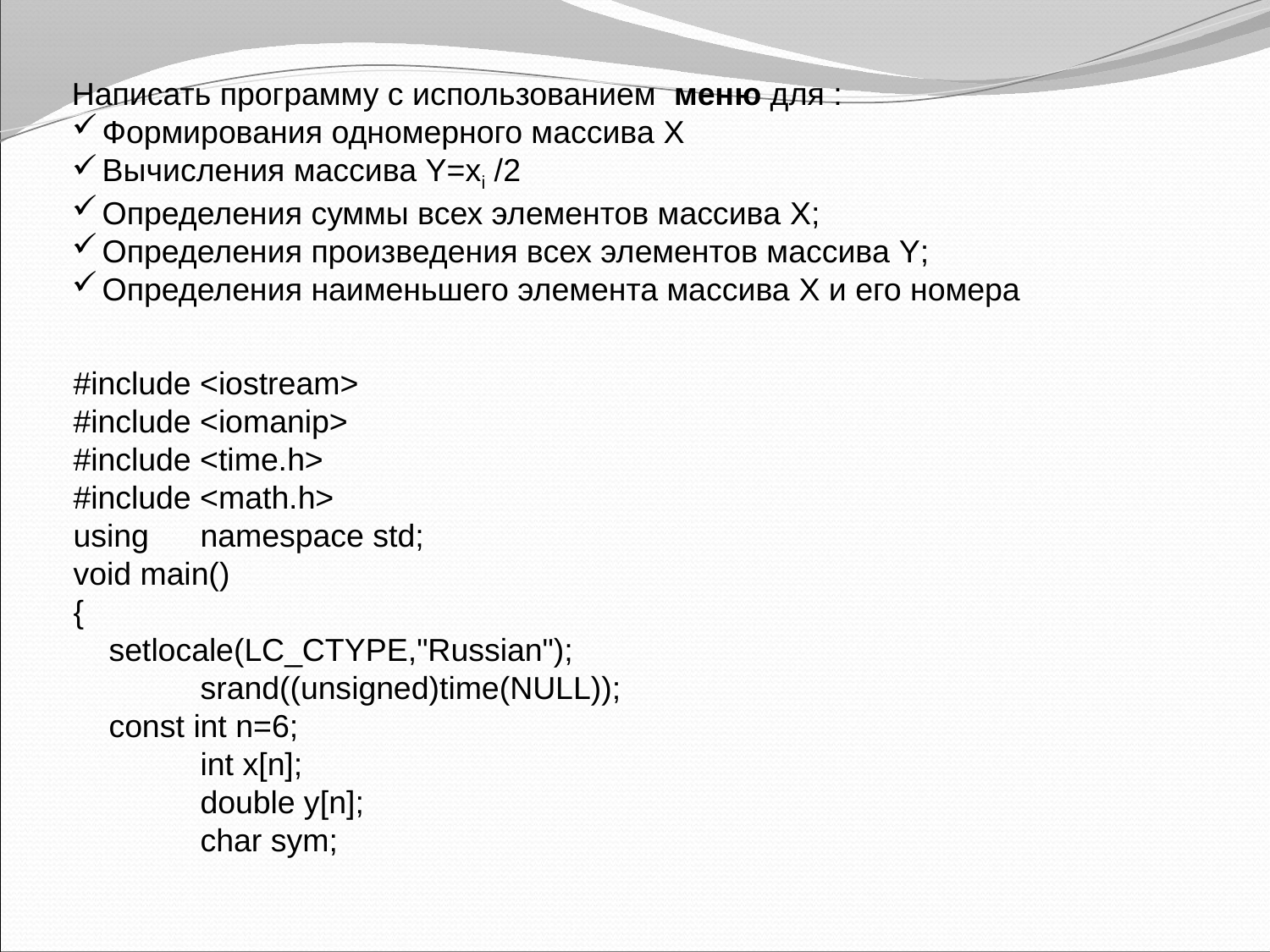

Написать программу с использованием  меню для :
Формирования одномерного массива X
Вычисления массива Y=xi /2
Определения суммы всех элементов массива X;
Определения произведения всех элементов массива Y;
Определения наименьшего элемента массива X и его номера
#include <iostream>
#include <iomanip>
#include <time.h>
#include <math.h>
using	namespace std;
void main()
{
    setlocale(LC_CTYPE,"Russian");
	srand((unsigned)time(NULL));
    const int n=6;
	int x[n];
	double y[n];
	char sym;